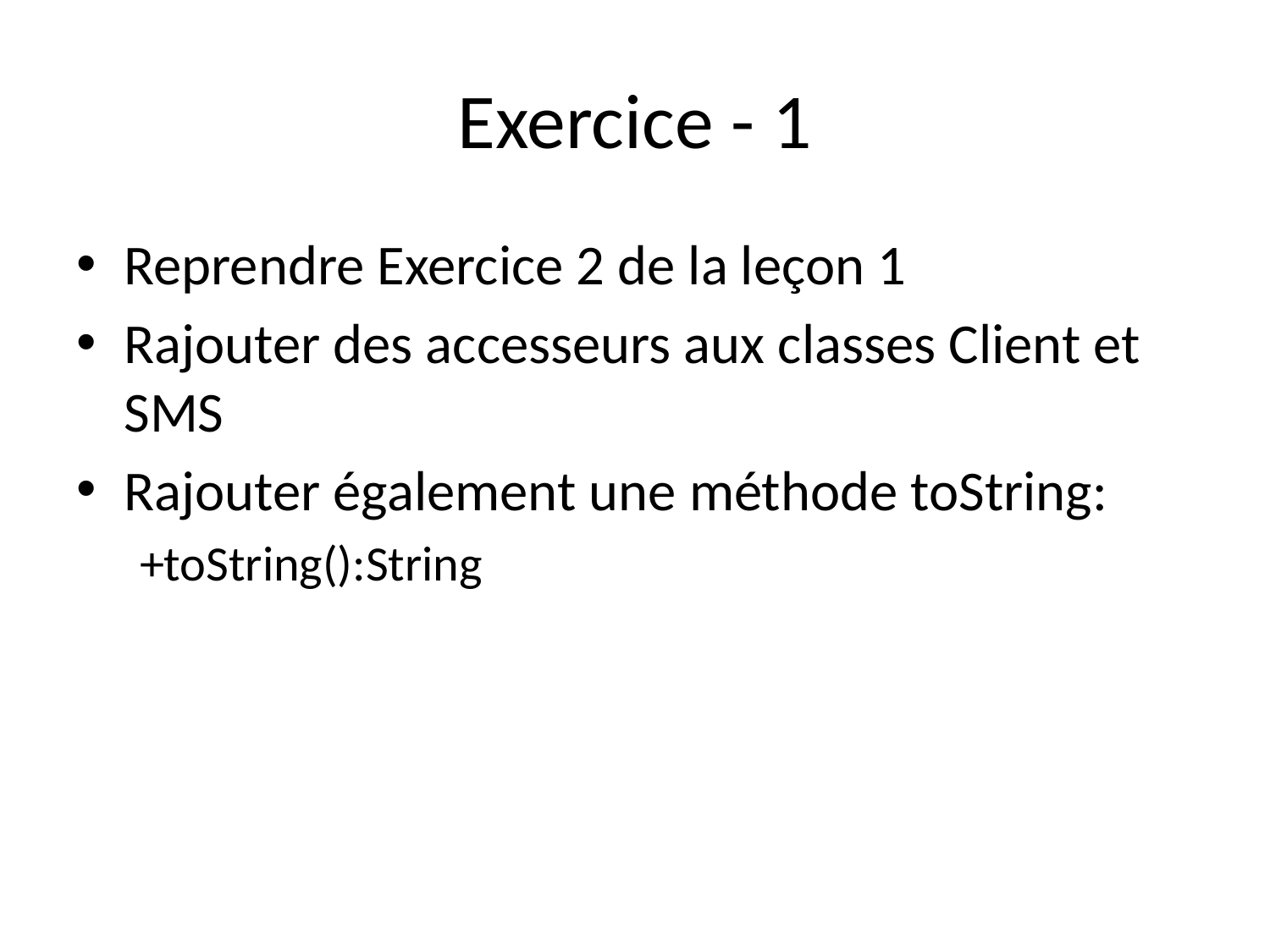

# Exercice - 1
Reprendre Exercice 2 de la leçon 1
Rajouter des accesseurs aux classes Client et SMS
Rajouter également une méthode toString:
+toString():String